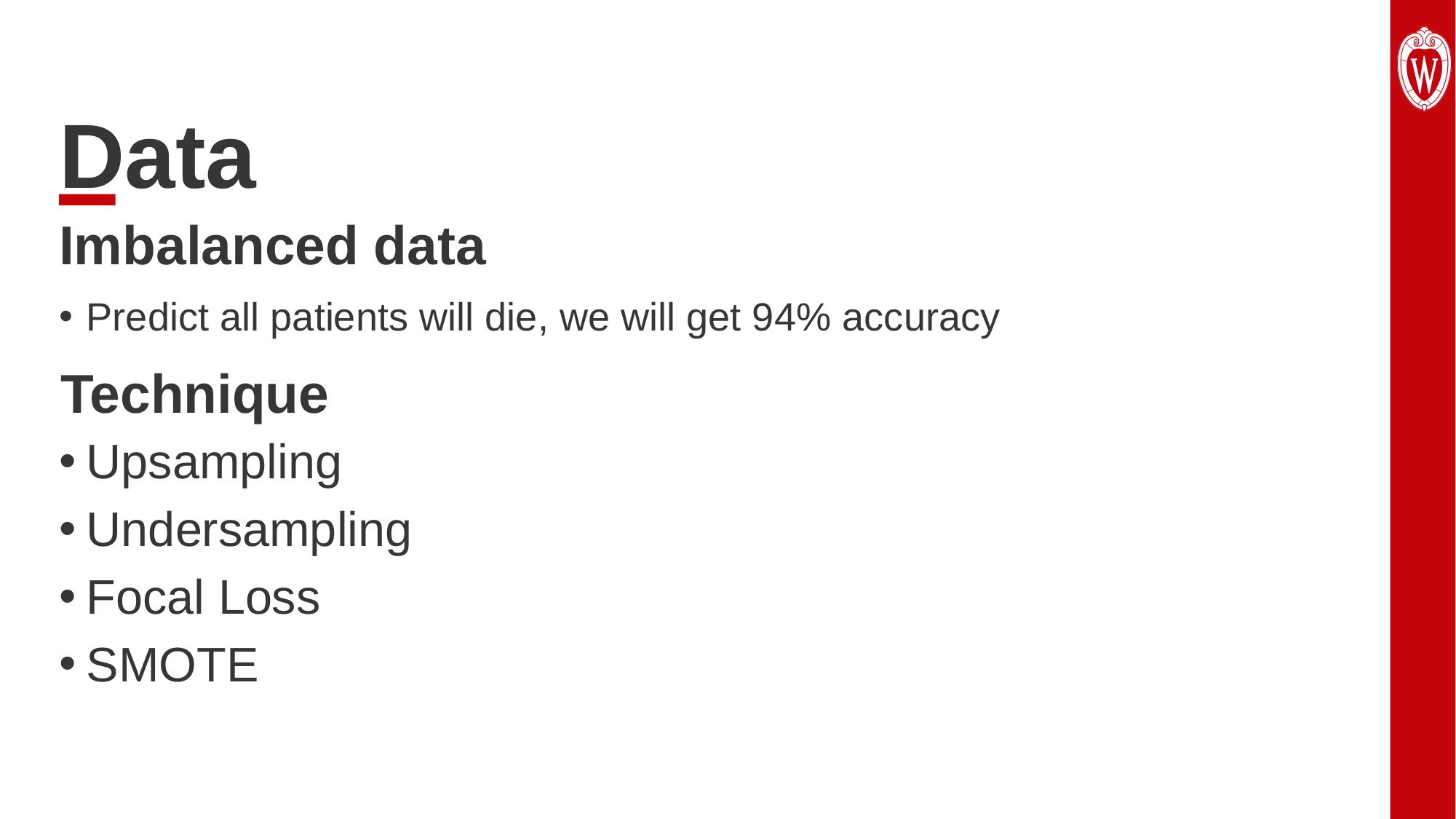

Data

Imbalanced data

Predict all patients will die, we will get 94% accuracy
Technique

Upsampling
Undersampling
Focal Loss
SMOTE